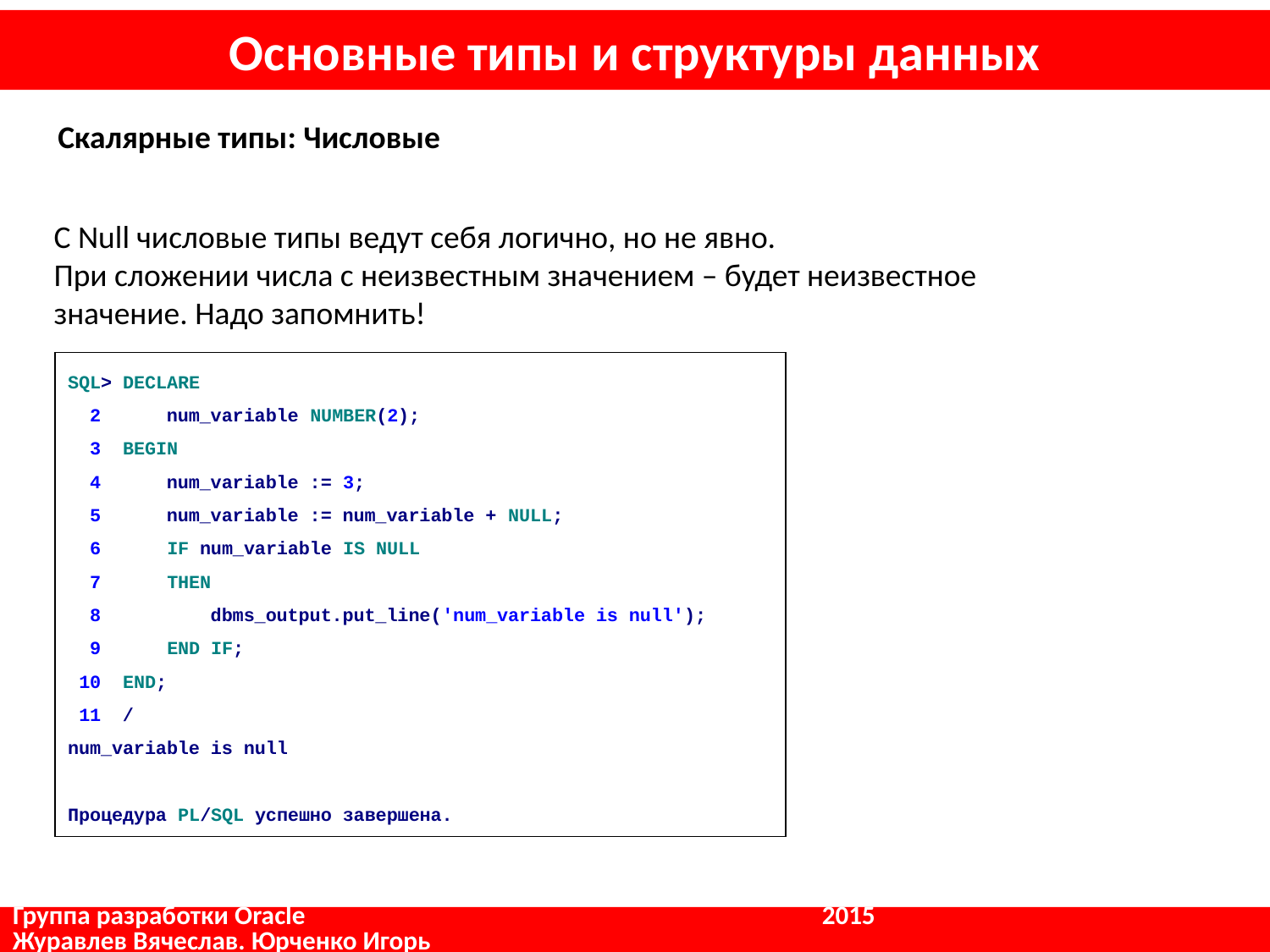

# Основные типы и структуры данных
Скалярные типы: Числовые
С Null числовые типы ведут себя логично, но не явно.
При сложении числа с неизвестным значением – будет неизвестное значение. Надо запомнить!
SQL> DECLARE
  2      num_variable NUMBER(2);
  3  BEGIN
  4      num_variable := 3;
  5      num_variable := num_variable + NULL;
  6      IF num_variable IS NULL
  7      THEN
  8          dbms_output.put_line('num_variable is null');
  9      END IF;
 10  END;
 11  /
num_variable is null

Процедура PL/SQL успешно завершена.
Группа разработки Oracle				        2015			          Журавлев Вячеслав. Юрченко Игорь